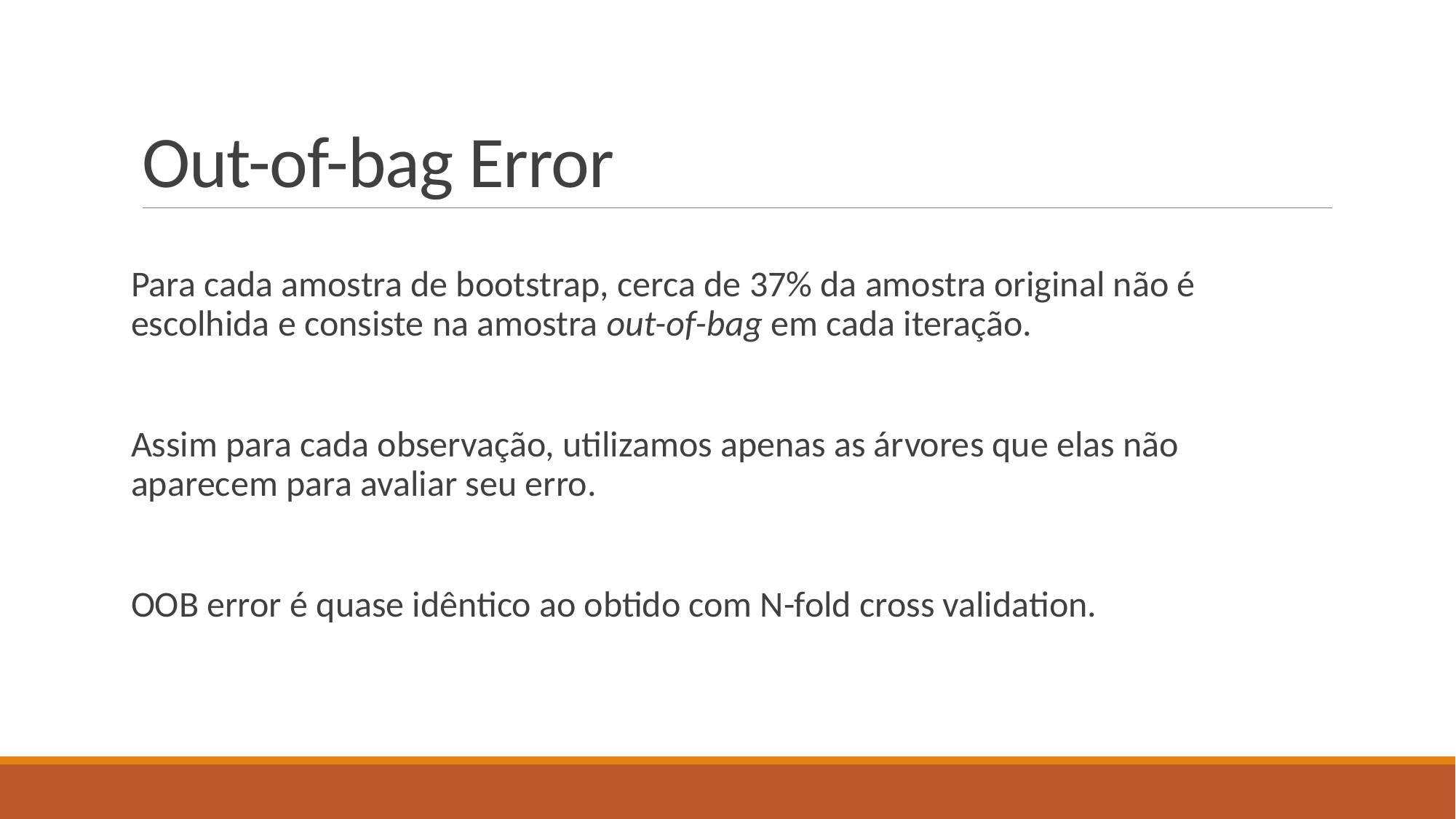

# Out-of-bag Error
Para cada amostra de bootstrap, cerca de 37% da amostra original não é escolhida e consiste na amostra out-of-bag em cada iteração.

Assim para cada observação, utilizamos apenas as árvores que elas não aparecem para avaliar seu erro.

OOB error é quase idêntico ao obtido com N-fold cross validation.